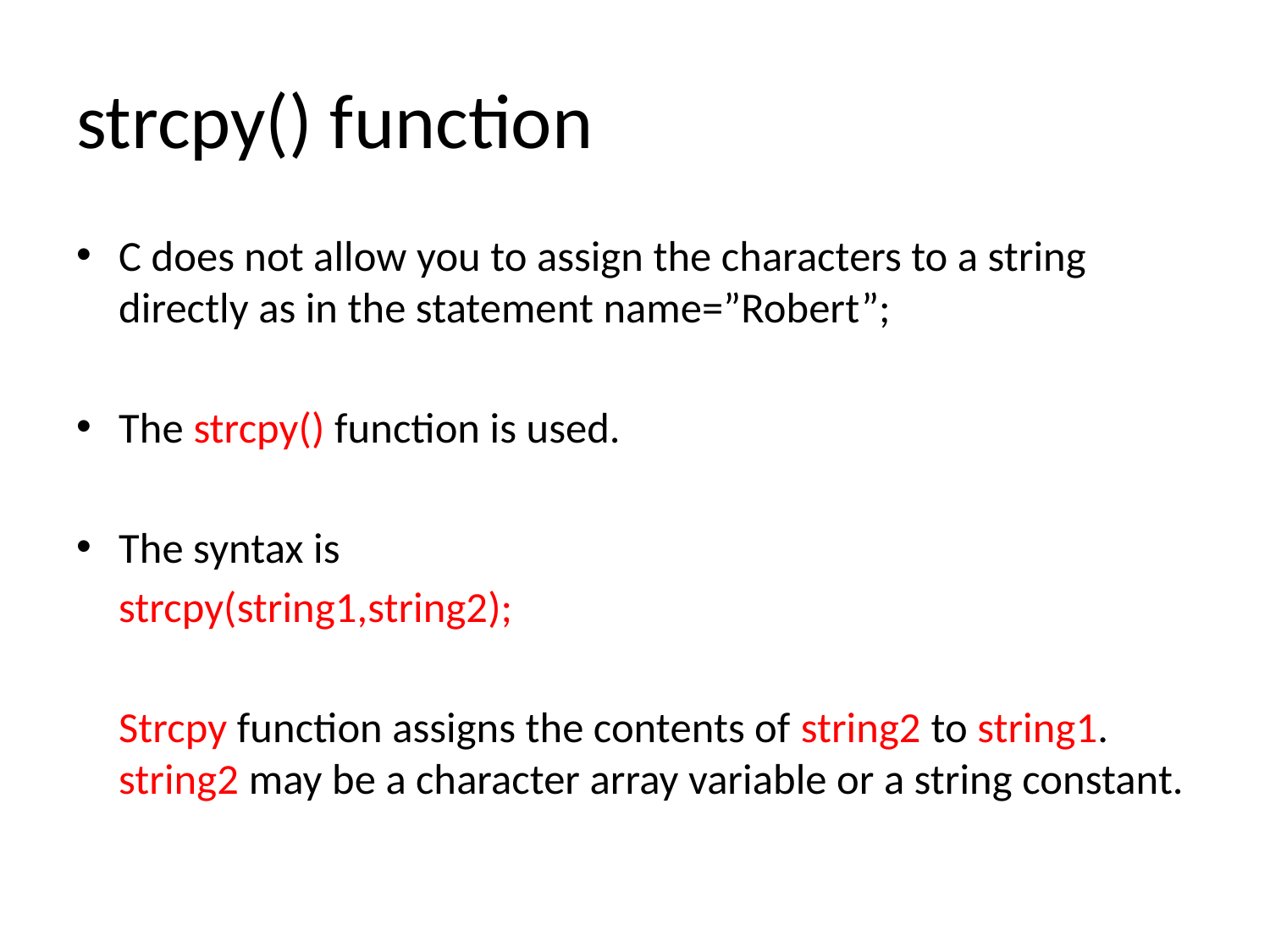

# strcpy() function
C does not allow you to assign the characters to a string directly as in the statement name=”Robert”;

The strcpy() function is used.

The syntax is
	strcpy(string1,string2);

	Strcpy function assigns the contents of string2 to string1. string2 may be a character array variable or a string constant.